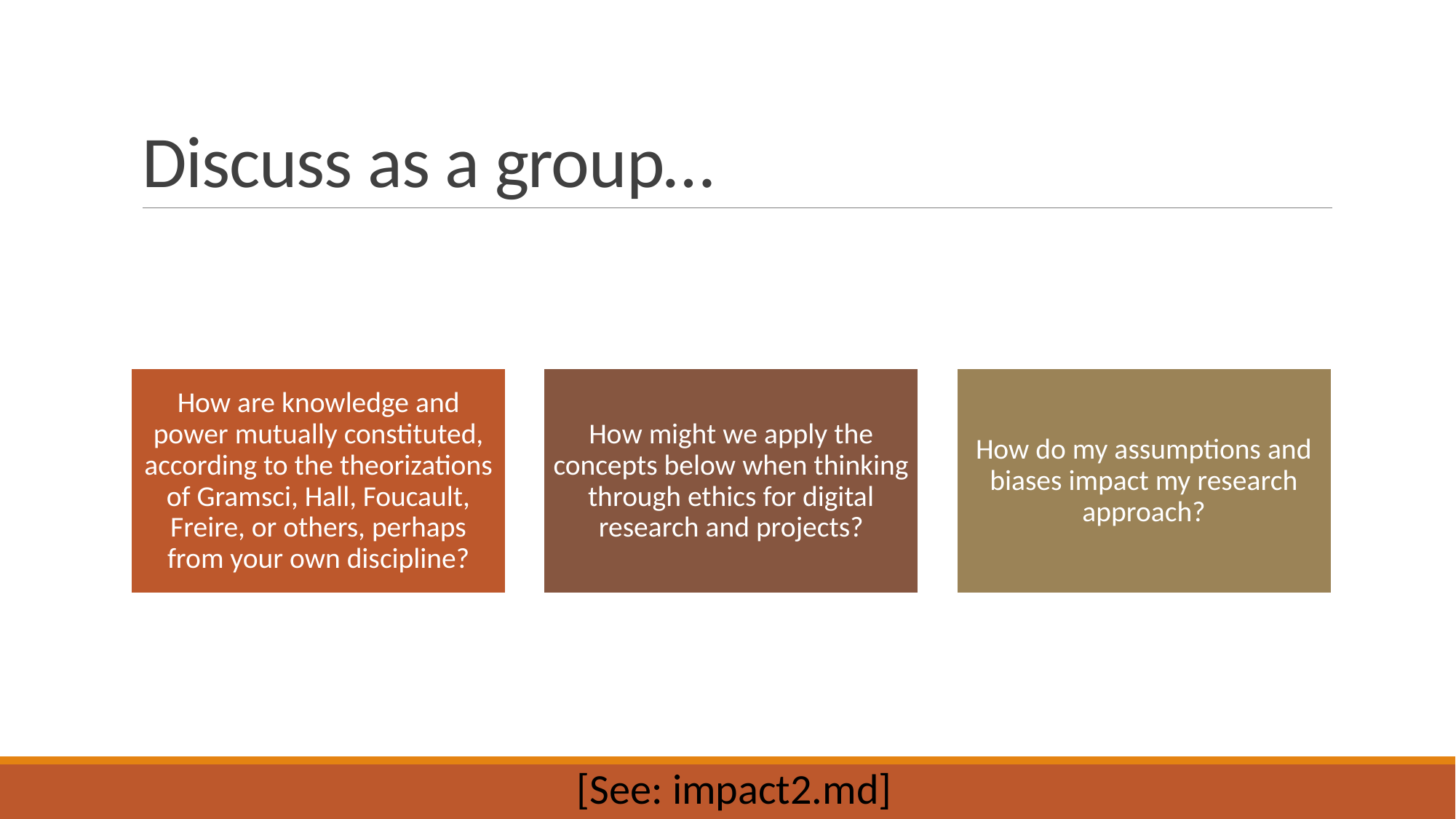

# Discuss as a group…
How are knowledge and power mutually constituted, according to the theorizations of Gramsci, Hall, Foucault, Freire, or others, perhaps from your own discipline?
How might we apply the concepts below when thinking through ethics for digital research and projects?
How do my assumptions and biases impact my research approach?
[See: impact2.md]